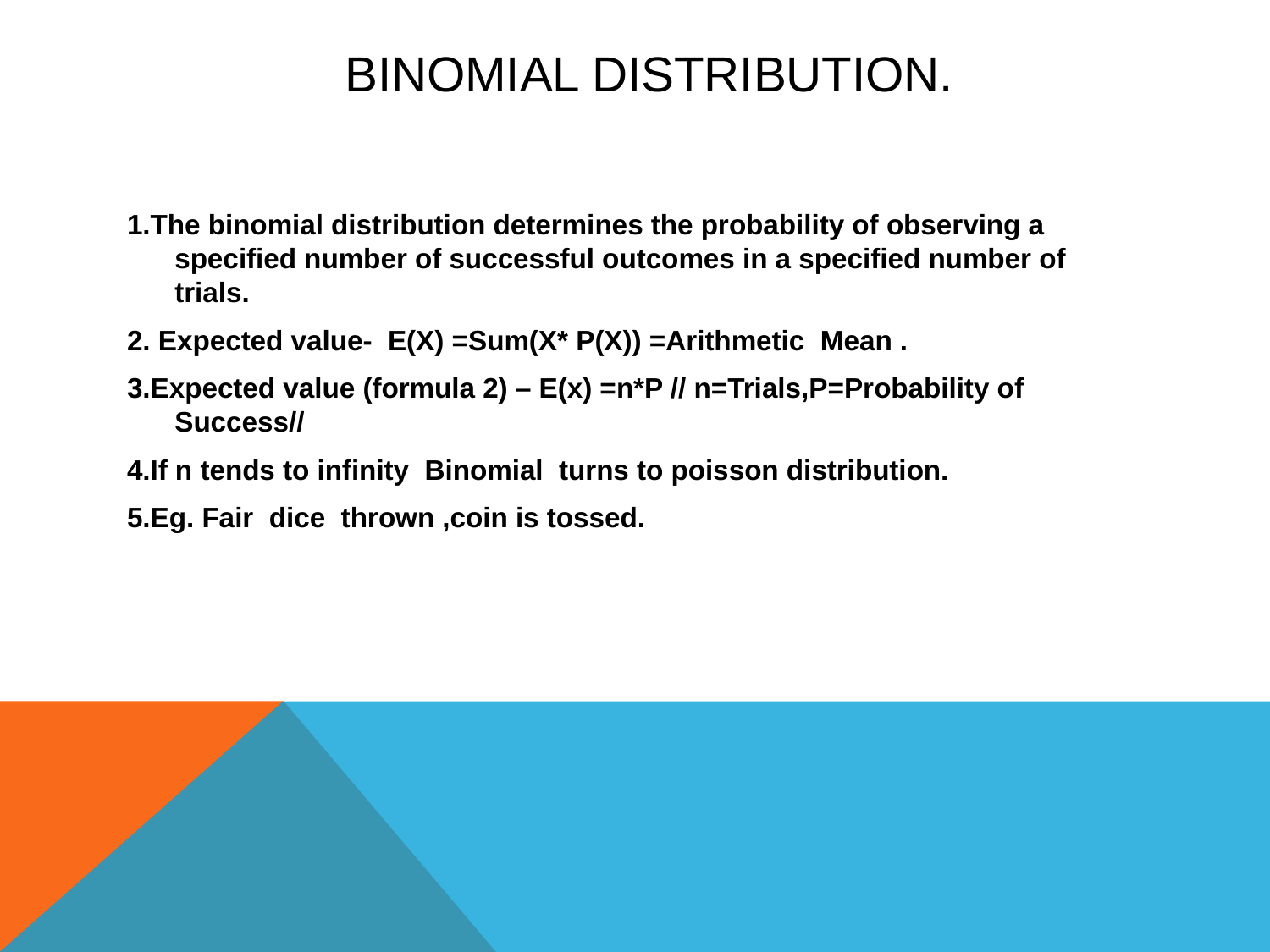

# Binomial Distribution.

1.The binomial distribution determines the probability of observing a specified number of successful outcomes in a specified number of trials.
2. Expected value-  E(X) =Sum(X* P(X)) =Arithmetic  Mean .
3.Expected value (formula 2) – E(x) =n*P // n=Trials,P=Probability of Success//
4.If n tends to infinity  Binomial  turns to poisson distribution.
5.Eg. Fair  dice  thrown ,coin is tossed.